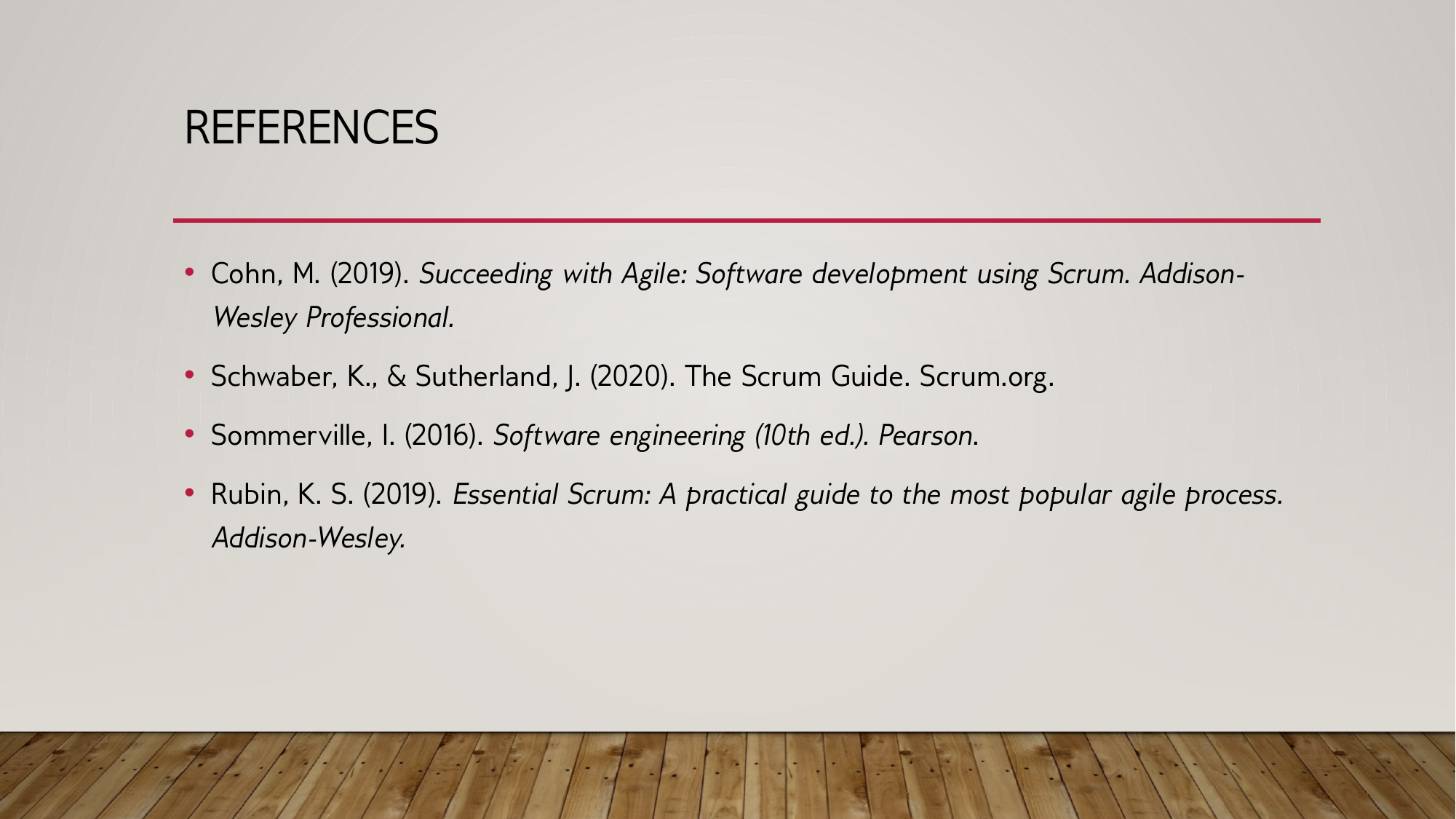

# References
Cohn, M. (2019). Succeeding with Agile: Software development using Scrum. Addison-Wesley Professional.
Schwaber, K., & Sutherland, J. (2020). The Scrum Guide. Scrum.org.
Sommerville, I. (2016). Software engineering (10th ed.). Pearson.
Rubin, K. S. (2019). Essential Scrum: A practical guide to the most popular agile process. Addison-Wesley.